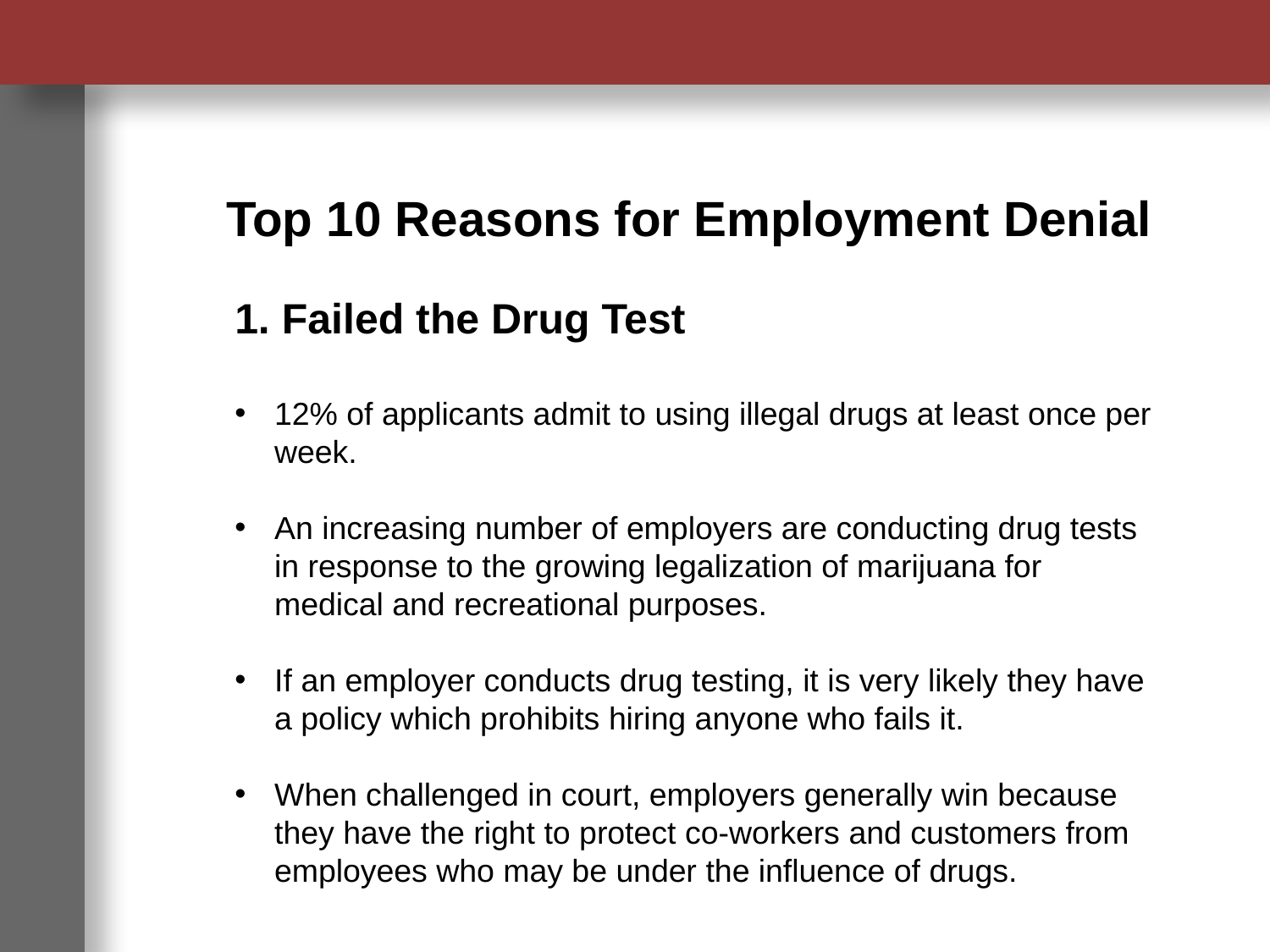

Top 10 Reasons for Employment Denial
1. Failed the Drug Test

12% of applicants admit to using illegal drugs at least once per week.

An increasing number of employers are conducting drug tests in response to the growing legalization of marijuana for medical and recreational purposes.

If an employer conducts drug testing, it is very likely they have a policy which prohibits hiring anyone who fails it.

When challenged in court, employers generally win because they have the right to protect co-workers and customers from employees who may be under the influence of drugs.